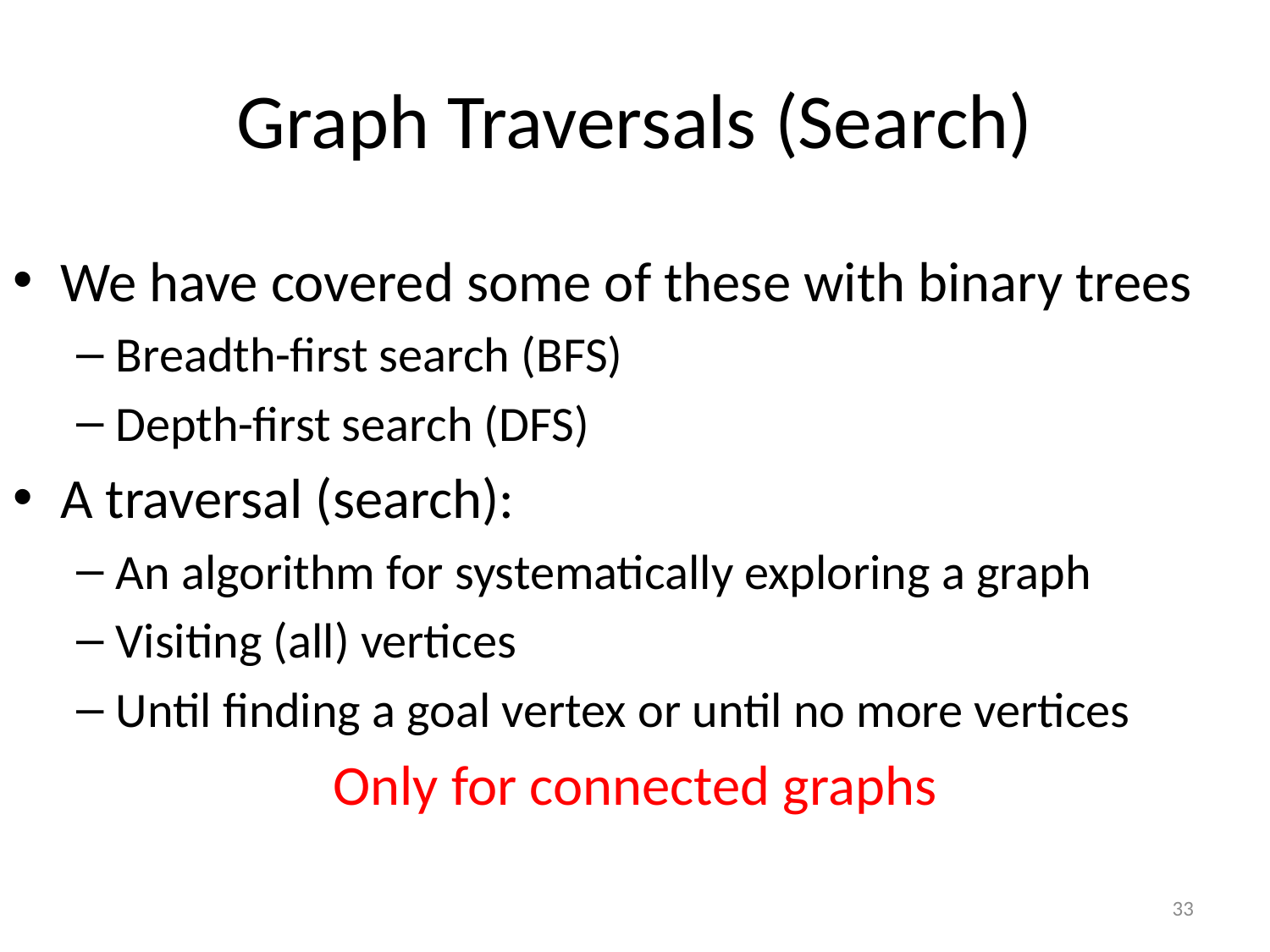

# Graph Traversals (Search)
We have covered some of these with binary trees
Breadth-first search (BFS)
Depth-first search (DFS)
A traversal (search):
An algorithm for systematically exploring a graph
Visiting (all) vertices
Until finding a goal vertex or until no more vertices
Only for connected graphs
33